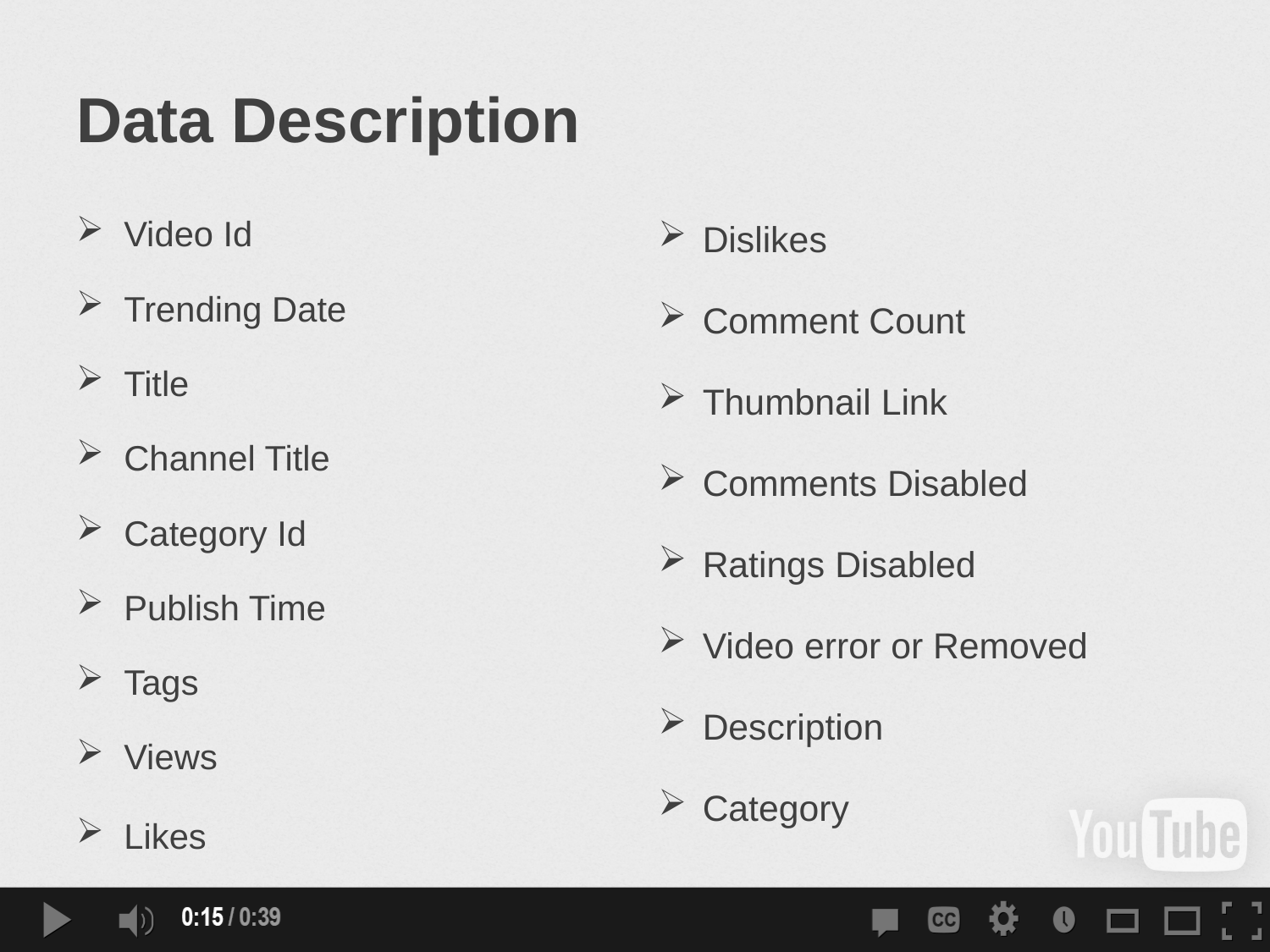

# Data Description
Video Id
Trending Date
Title
Channel Title
Category Id
Publish Time
Tags
Views
Likes
Dislikes
Comment Count
Thumbnail Link
Comments Disabled
Ratings Disabled
Video error or Removed
Description
Category